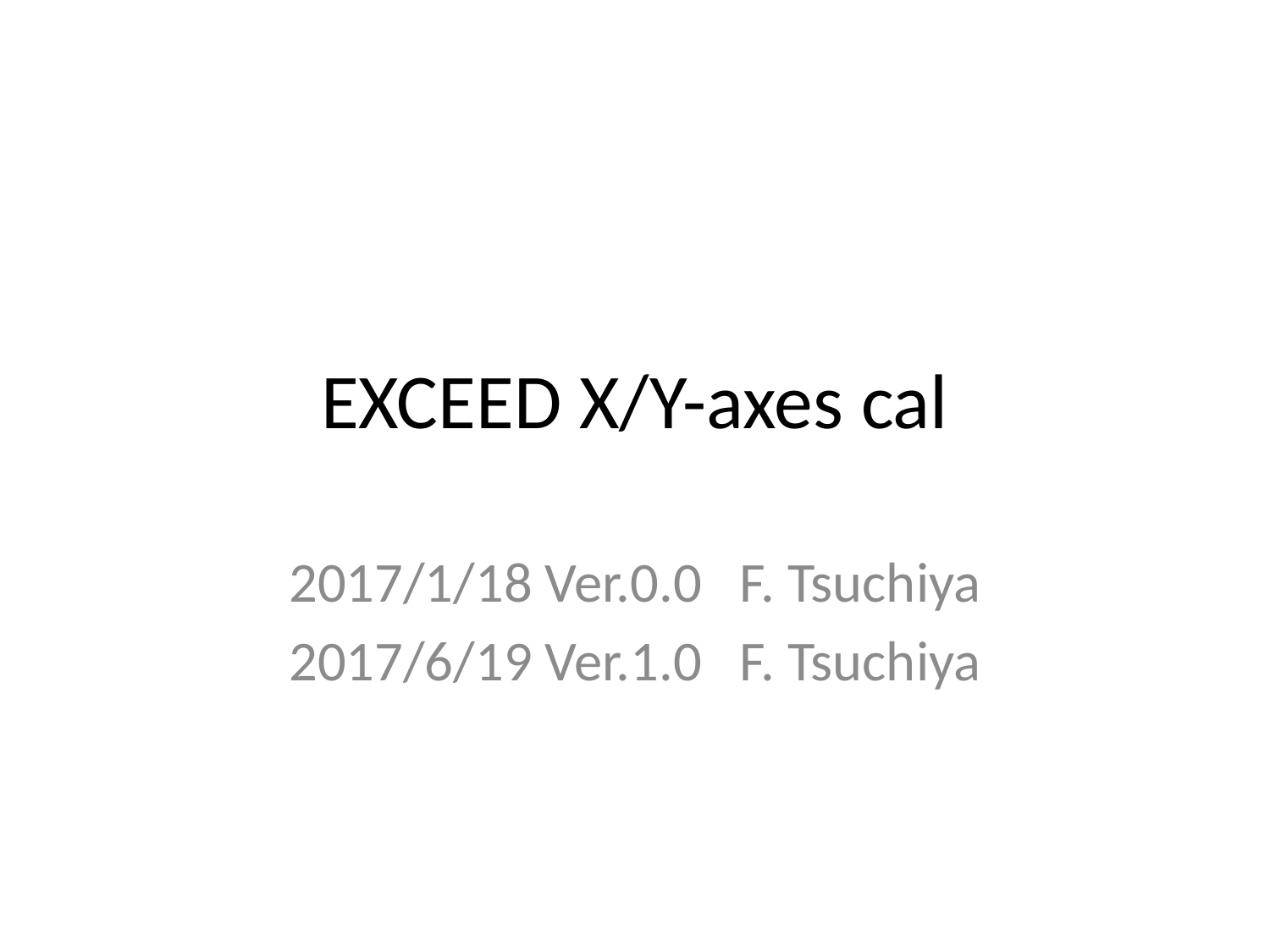

# EXCEED X/Y-axes cal
2017/1/18 Ver.0.0   F. Tsuchiya
2017/6/19 Ver.1.0   F. Tsuchiya